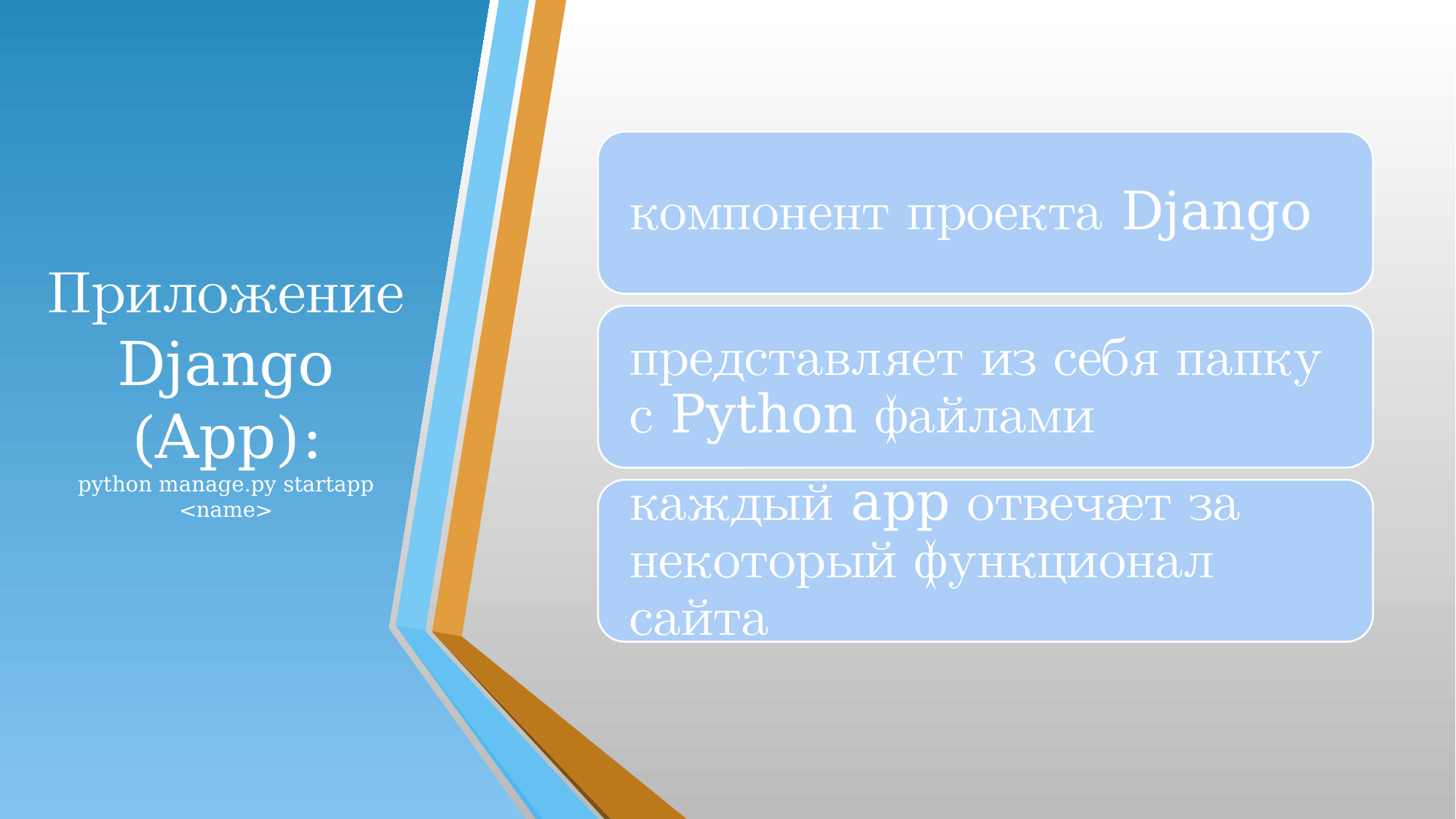

# Приложение Django (App): python manage.py startapp <name>
компонент проекта Django
представляет из себя папку с Python файлами
каждый app отвечает за некоторый функционал сайта